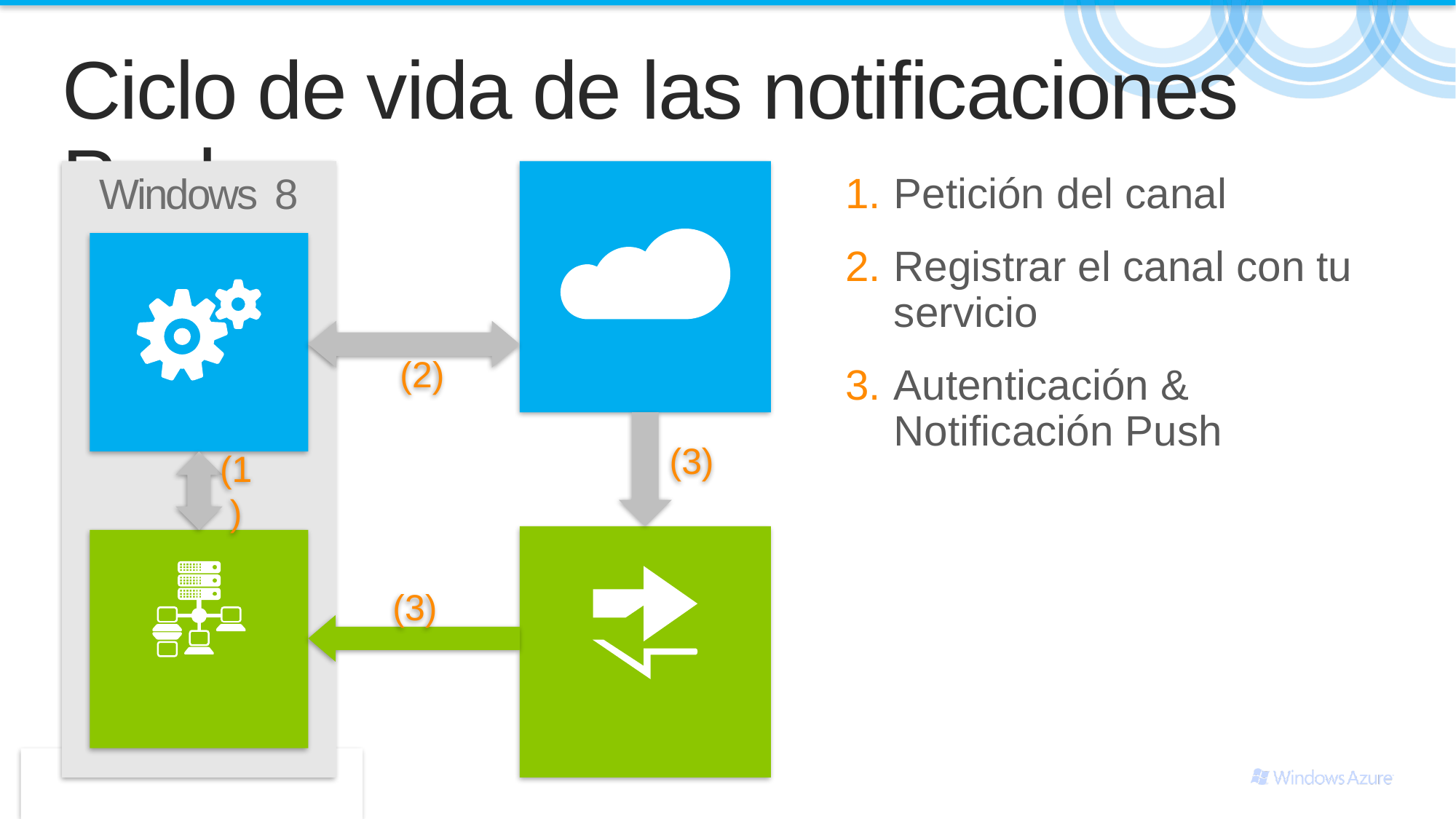

# Ciclo de vida de las notificaciones Push
Mobile Services
Windows  8
Petición del canal
Registrar el canal con tu servicio
Autenticación &
Notificación Push

App

(2)

(3)

(1)
Windows Push Notification Service
Notification
Client Platform

(3)